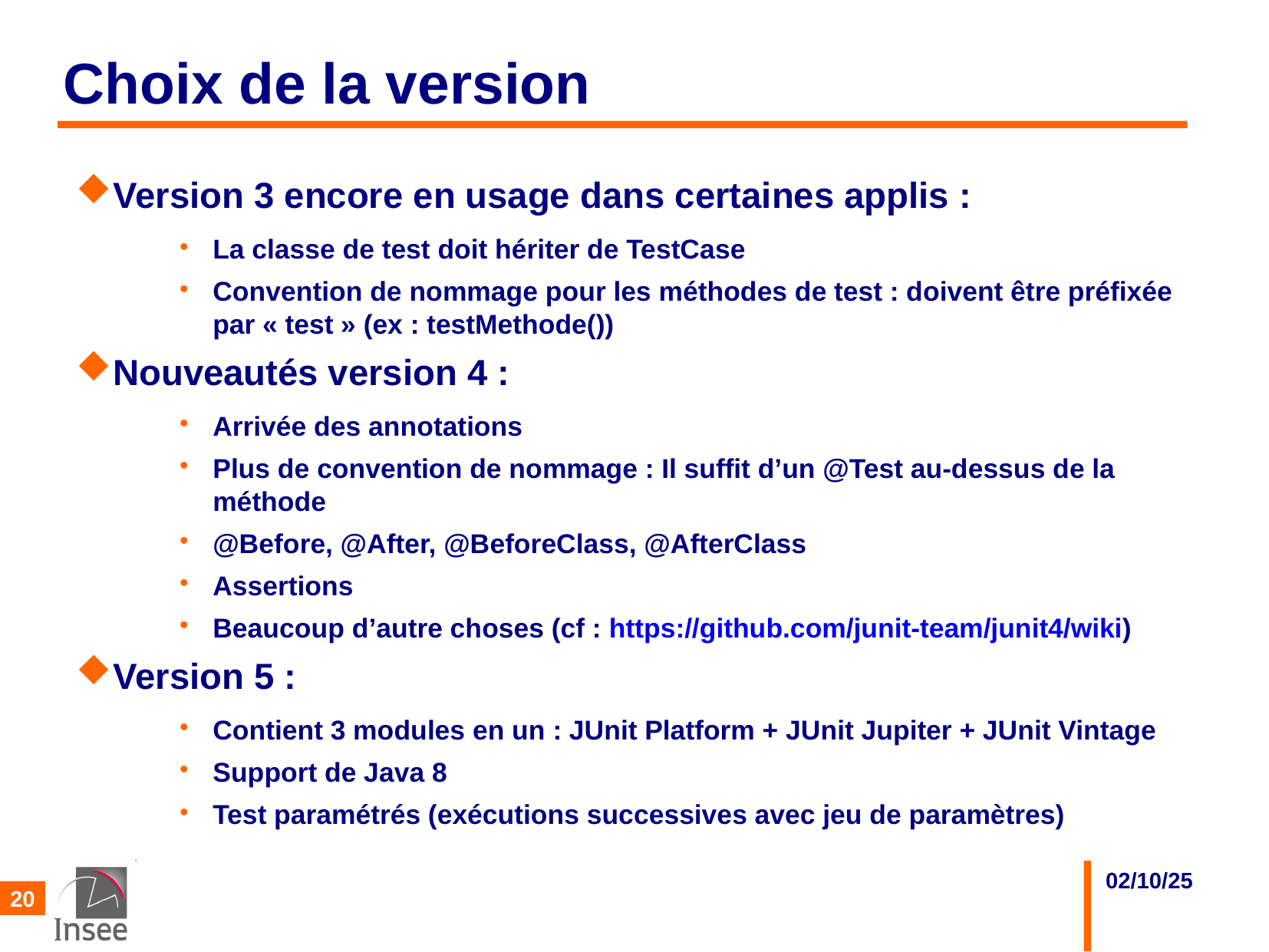

# Choix de la version

Version 3 encore en usage dans certaines applis :
La classe de test doit hériter de TestCase
Convention de nommage pour les méthodes de test : doivent être préfixée par « test » (ex : testMethode())
Nouveautés version 4 :
Arrivée des annotations
Plus de convention de nommage : Il suffit d’un @Test au-dessus de la méthode
@Before, @After, @BeforeClass, @AfterClass
Assertions
Beaucoup d’autre choses (cf : https://github.com/junit-team/junit4/wiki)
Version 5 :
Contient 3 modules en un : JUnit Platform + JUnit Jupiter + JUnit Vintage
Support de Java 8
Test paramétrés (exécutions successives avec jeu de paramètres)
02/10/25
20